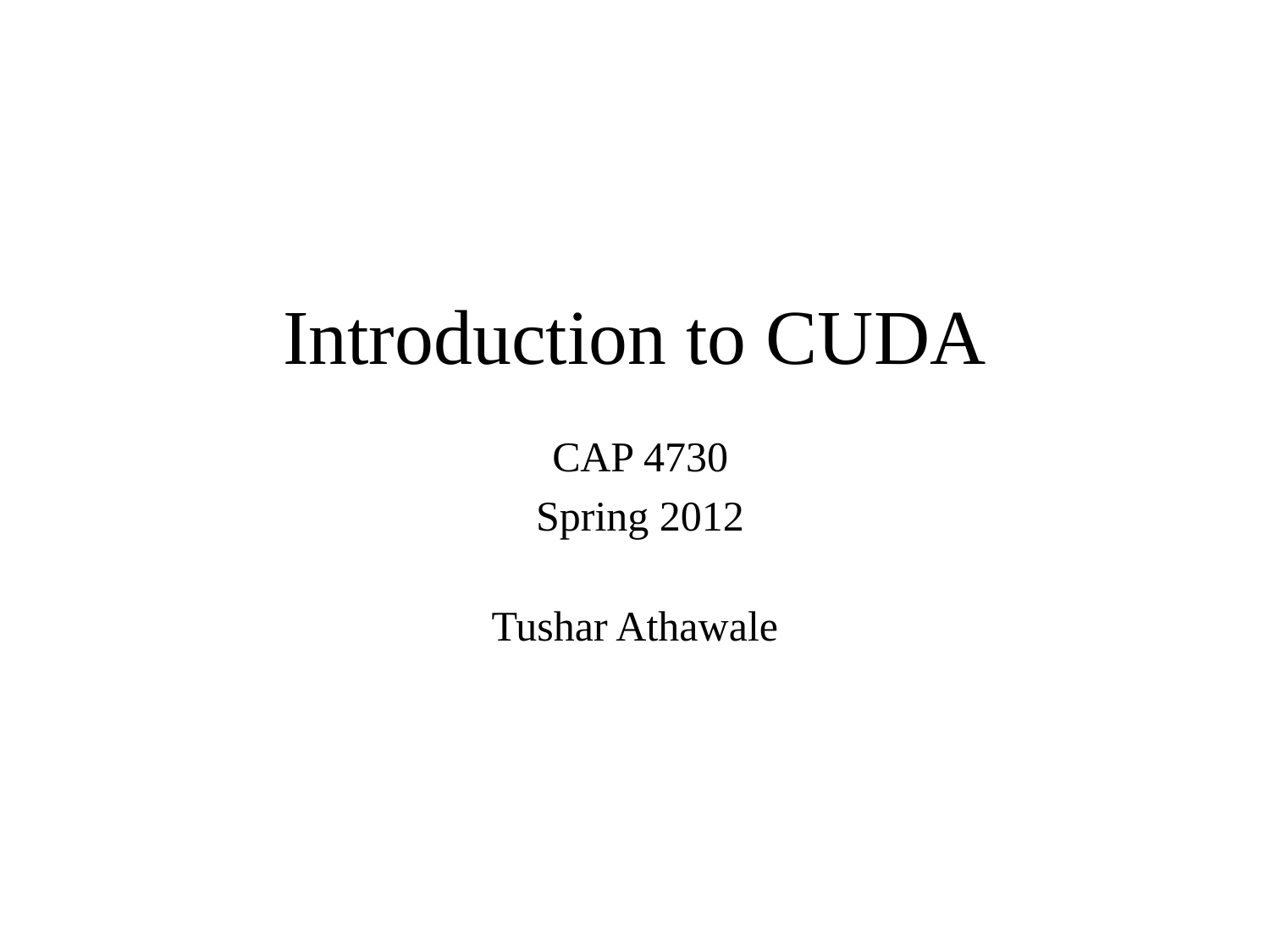

# Introduction to CUDA
CAP 4730
Spring 2012
Tushar Athawale